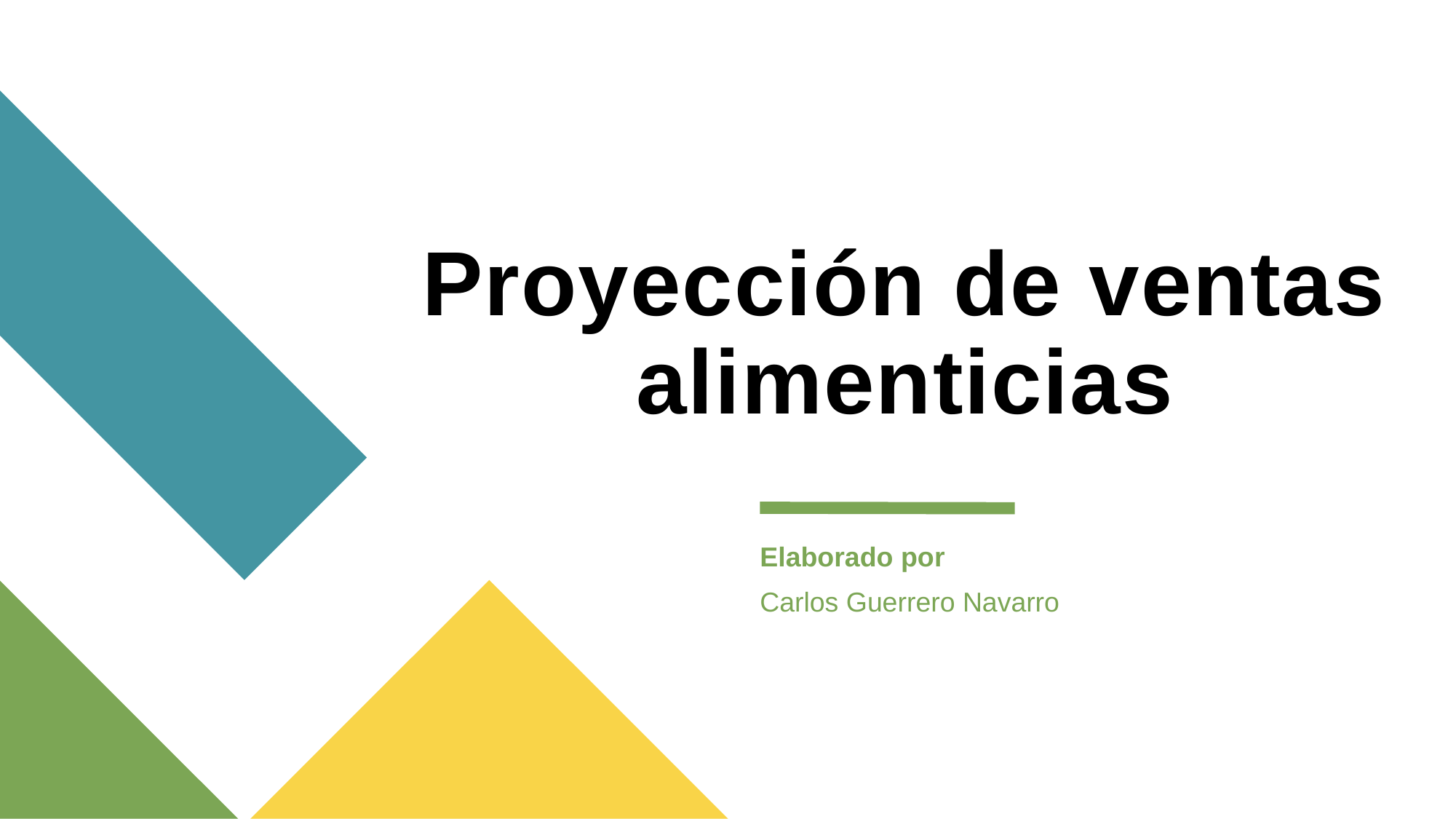

# Proyección de ventas alimenticias
Elaborado por
Carlos Guerrero Navarro